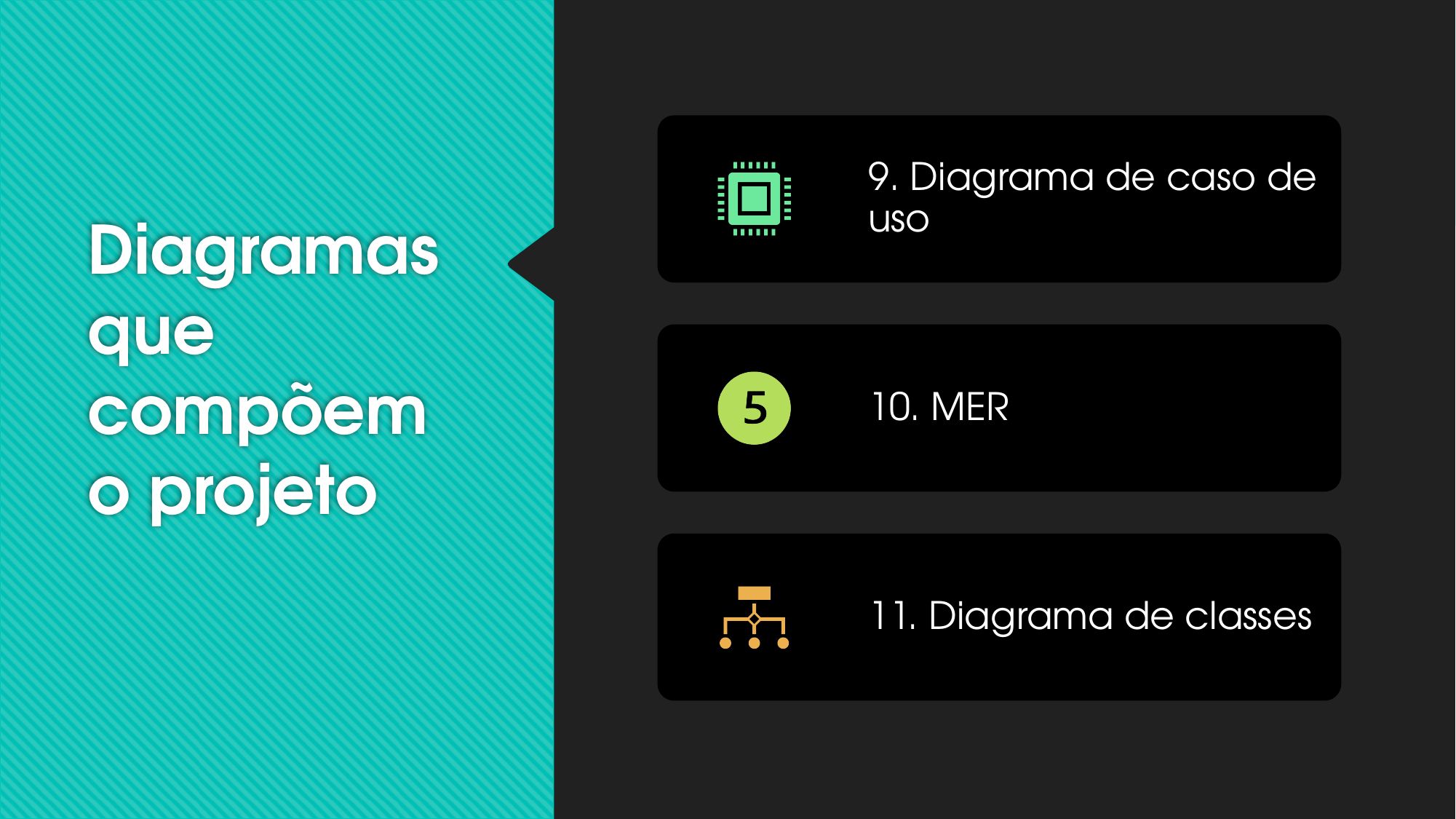

9. Diagrama de caso de uso
10. MER
11. Diagrama de classes
# Diagramas que compõem o projeto